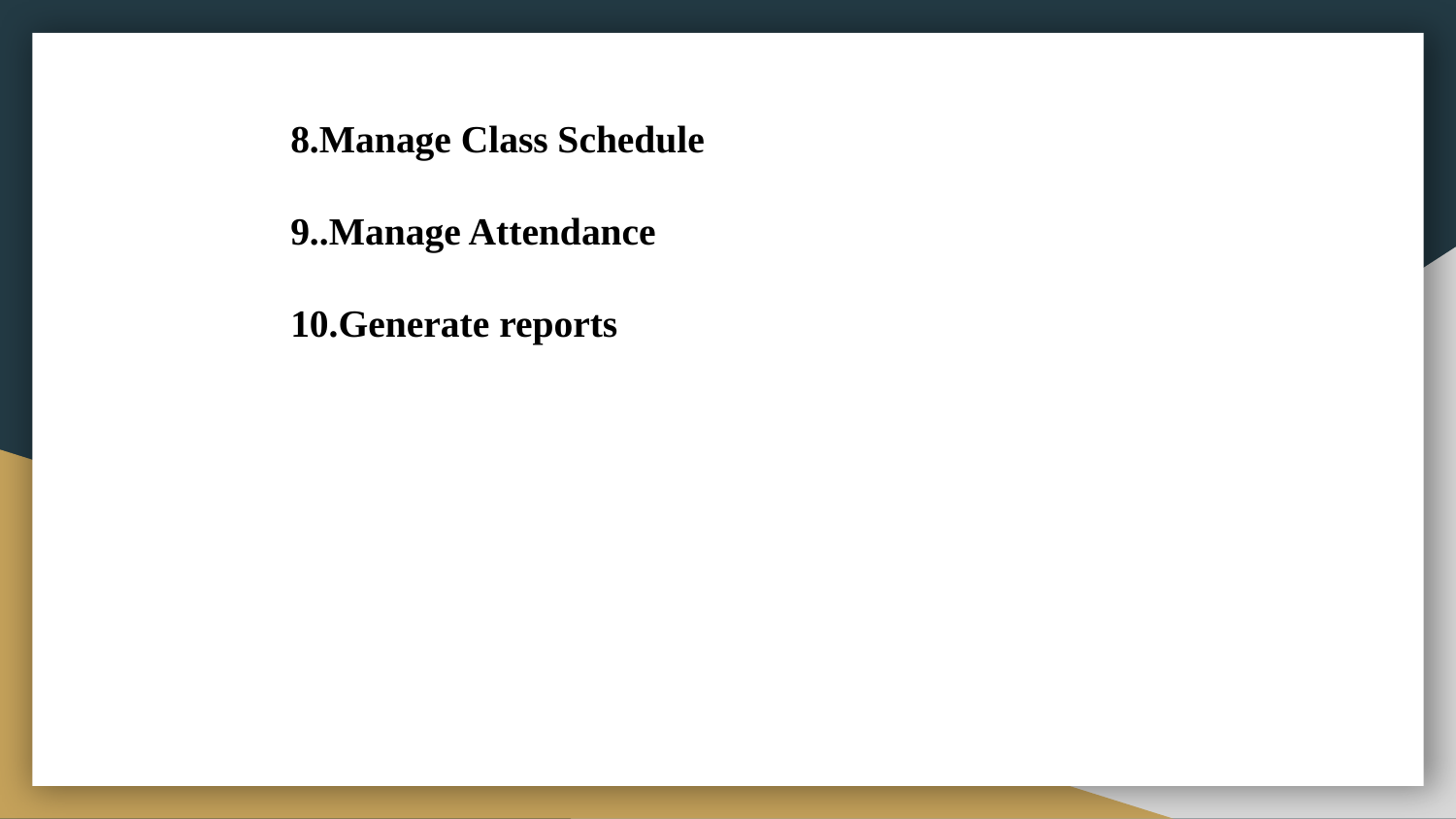

8.Manage Class Schedule

9..Manage Attendance

10.Generate reports